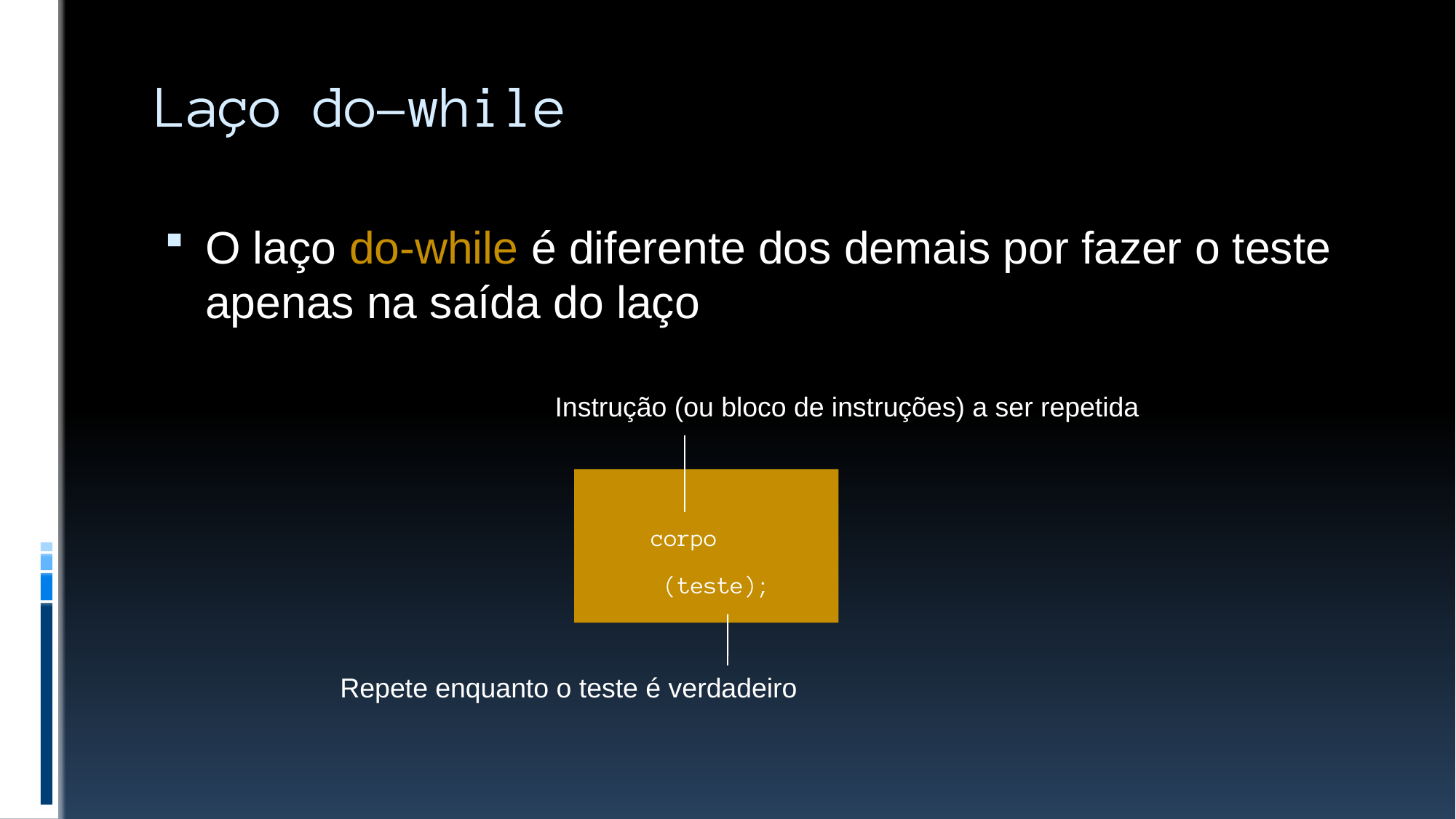

# Laço do-while
O laço do-while é diferente dos demais por fazer o teste apenas na saída do laço
Instrução (ou bloco de instruções) a ser repetida
do
     corpo
while (teste);
Repete enquanto o teste é verdadeiro